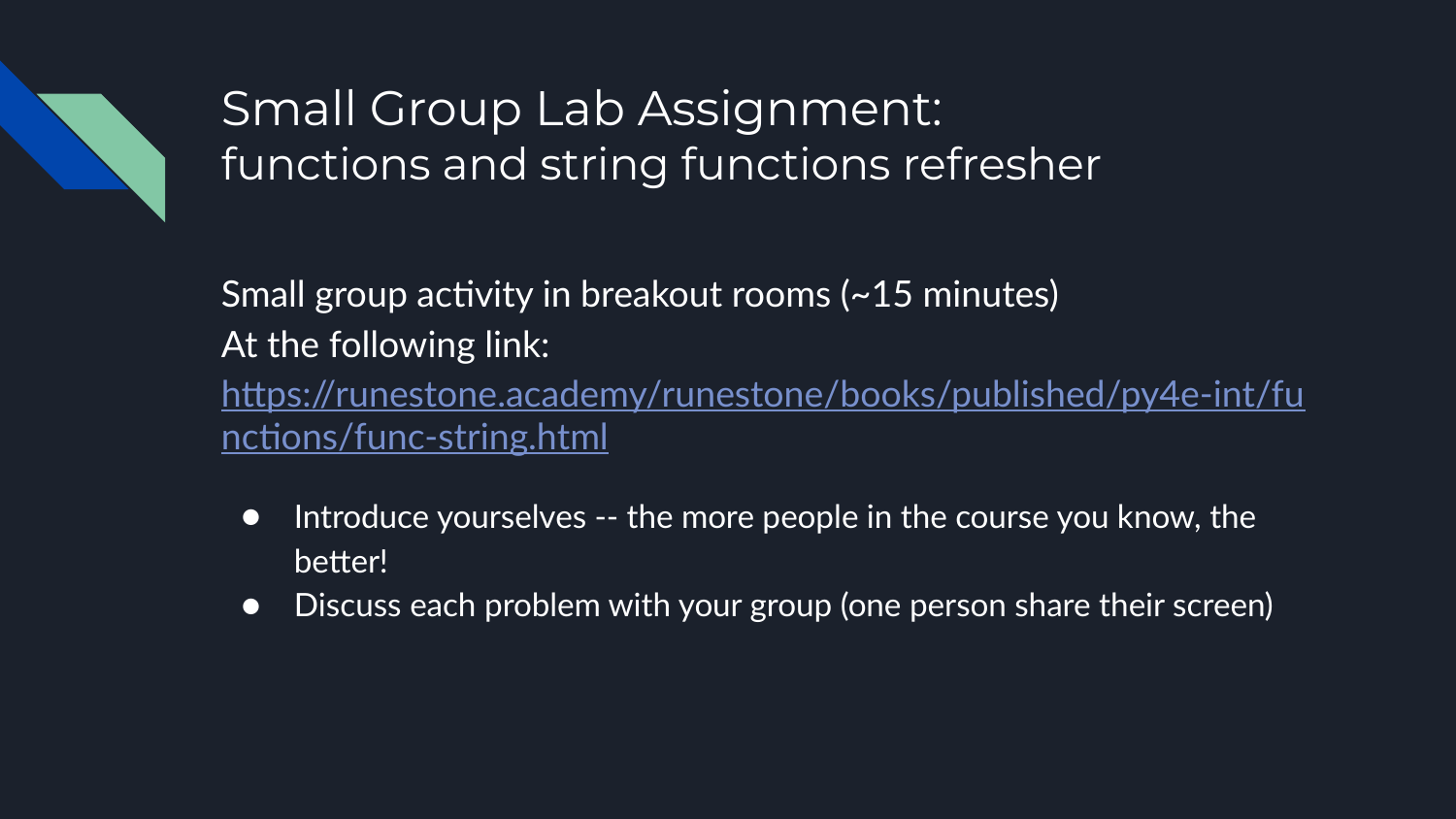

# Small Group Lab Assignment:
functions and string functions refresher
Small group activity in breakout rooms (~15 minutes)
At the following link: https://runestone.academy/runestone/books/published/py4e-int/functions/func-string.html
Introduce yourselves -- the more people in the course you know, the better!
Discuss each problem with your group (one person share their screen)